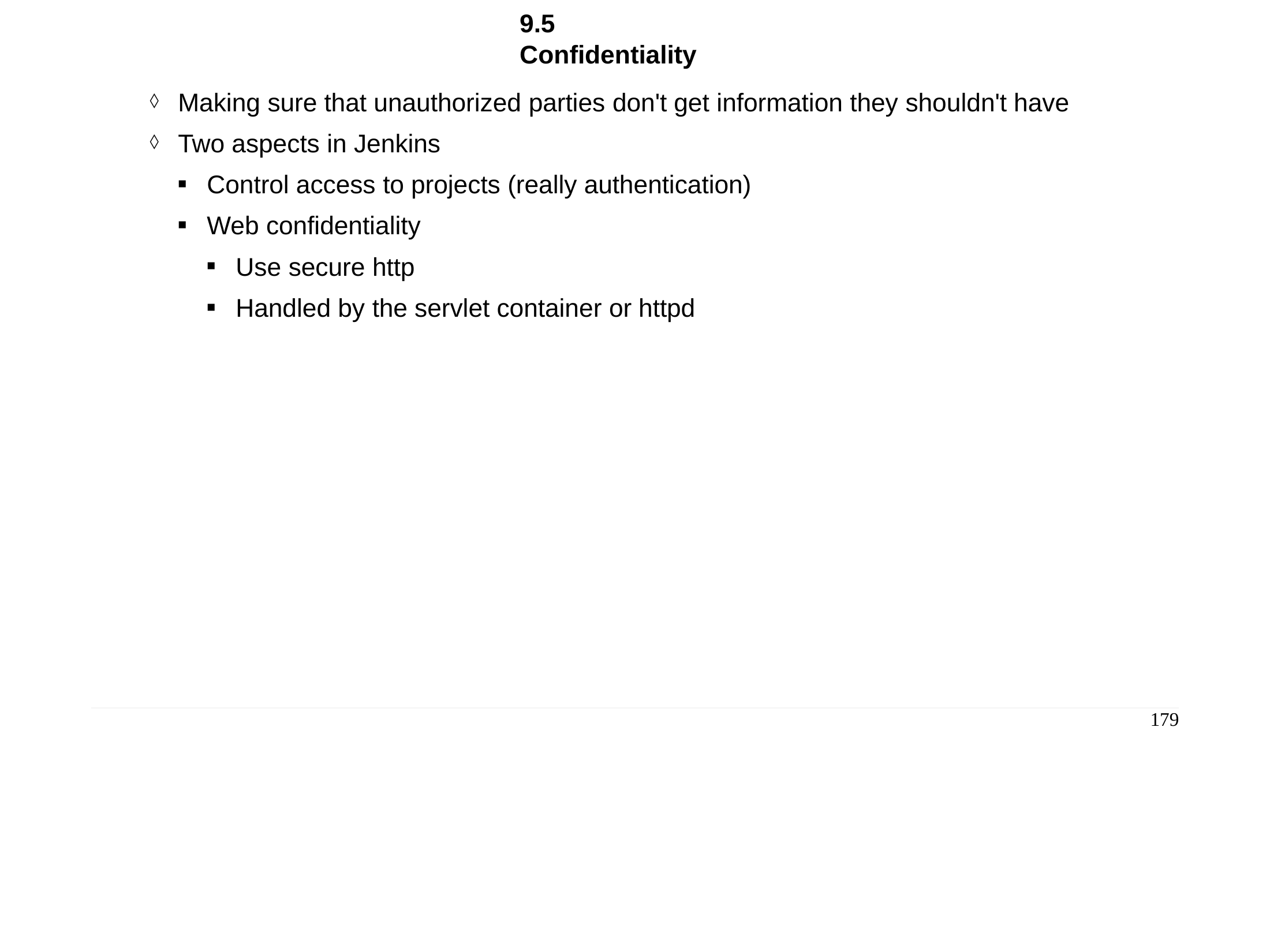

Chapter 9 - Securing Jenkins

9.5	Confidentiality
Making sure that unauthorized parties don't get information they shouldn't have
Two aspects in Jenkins
Control access to projects (really authentication)
Web confidentiality
Use secure http
Handled by the servlet container or httpd
179